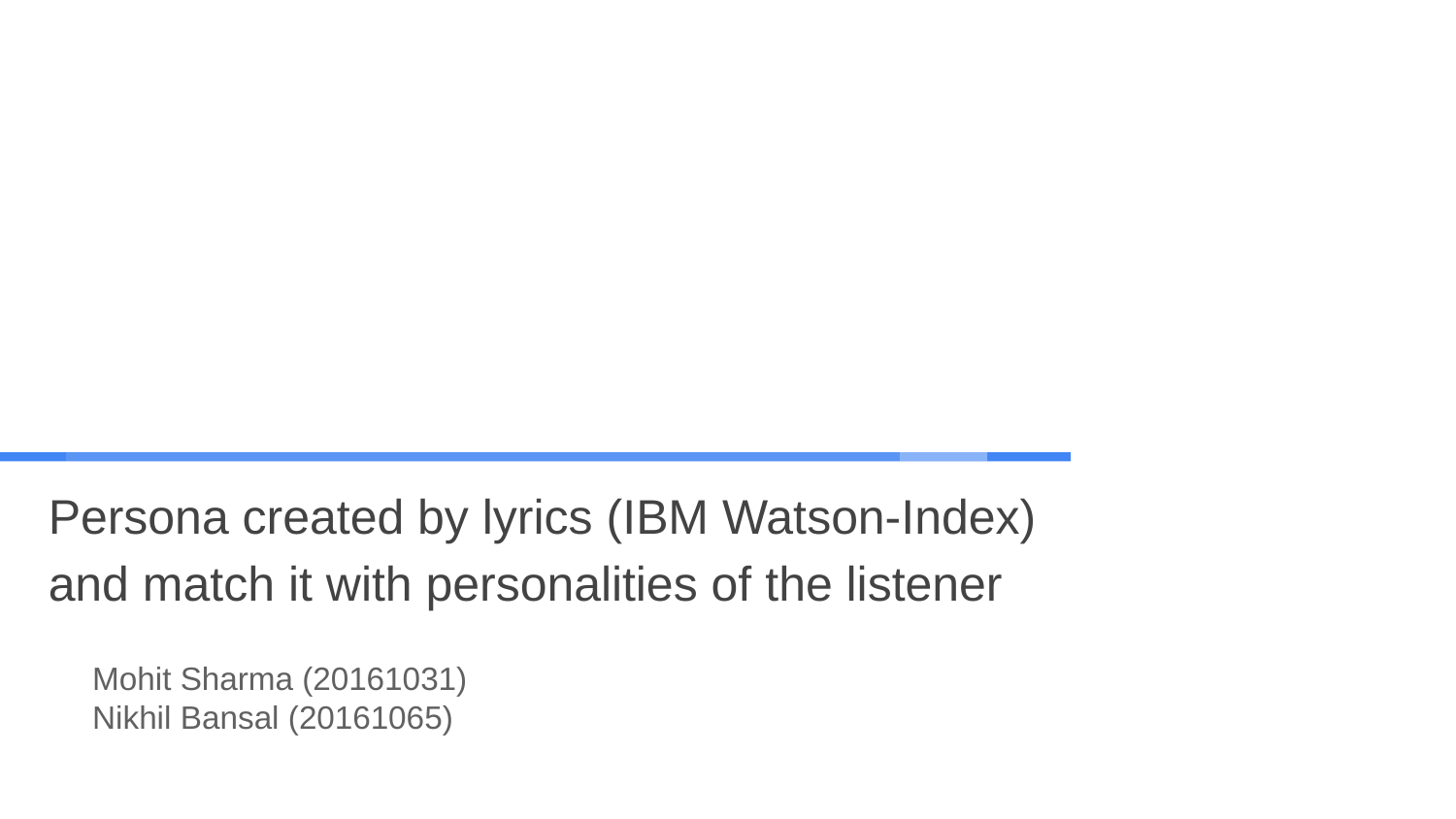

# Persona created by lyrics (IBM Watson-Index)
and match it with personalities of the listener

Mohit Sharma (20161031)
Nikhil Bansal (20161065)